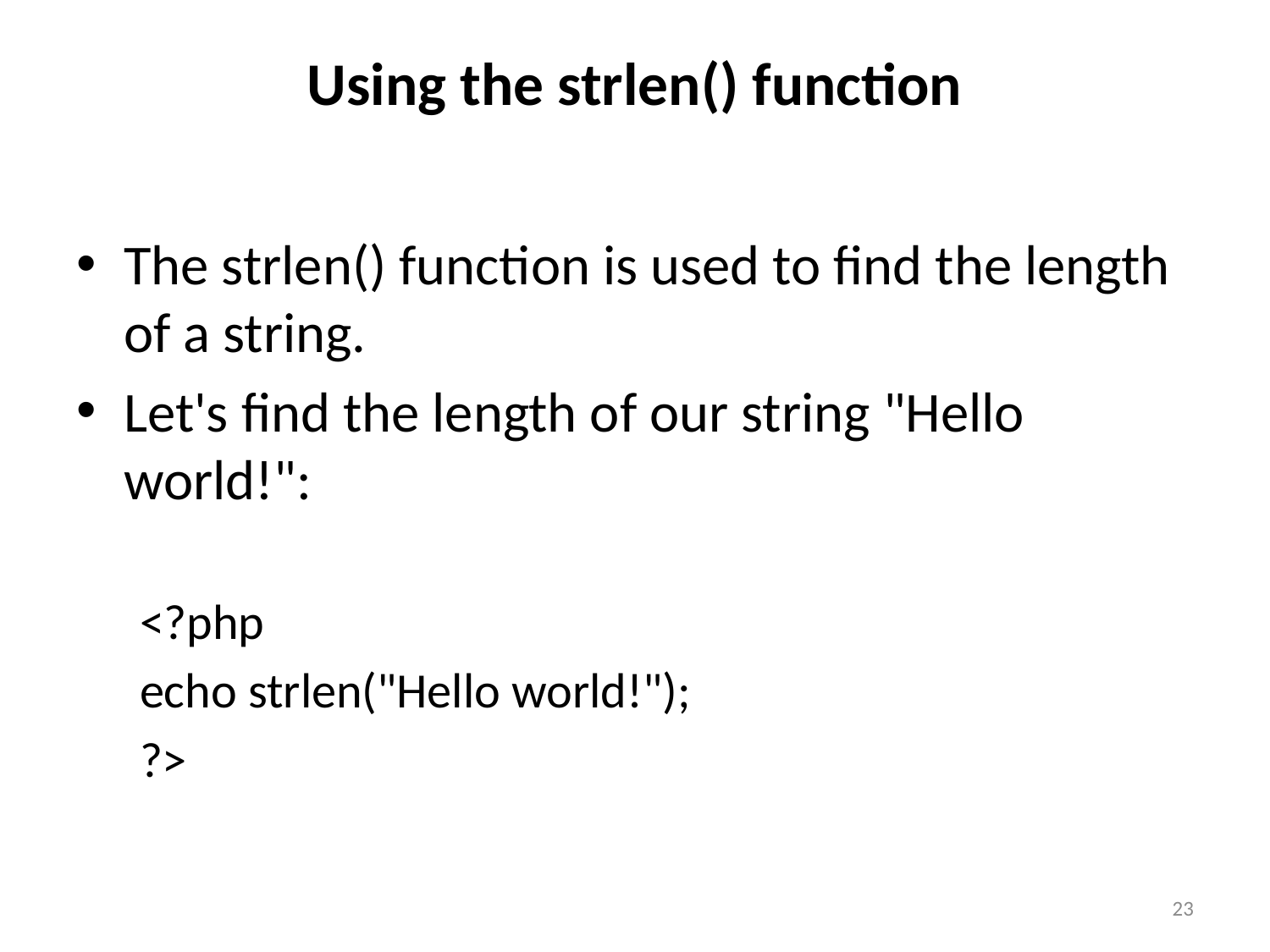

# Using the strlen() function
The strlen() function is used to find the length of a string.
Let's find the length of our string "Hello world!":

<?php
echo strlen("Hello world!");
?>
23